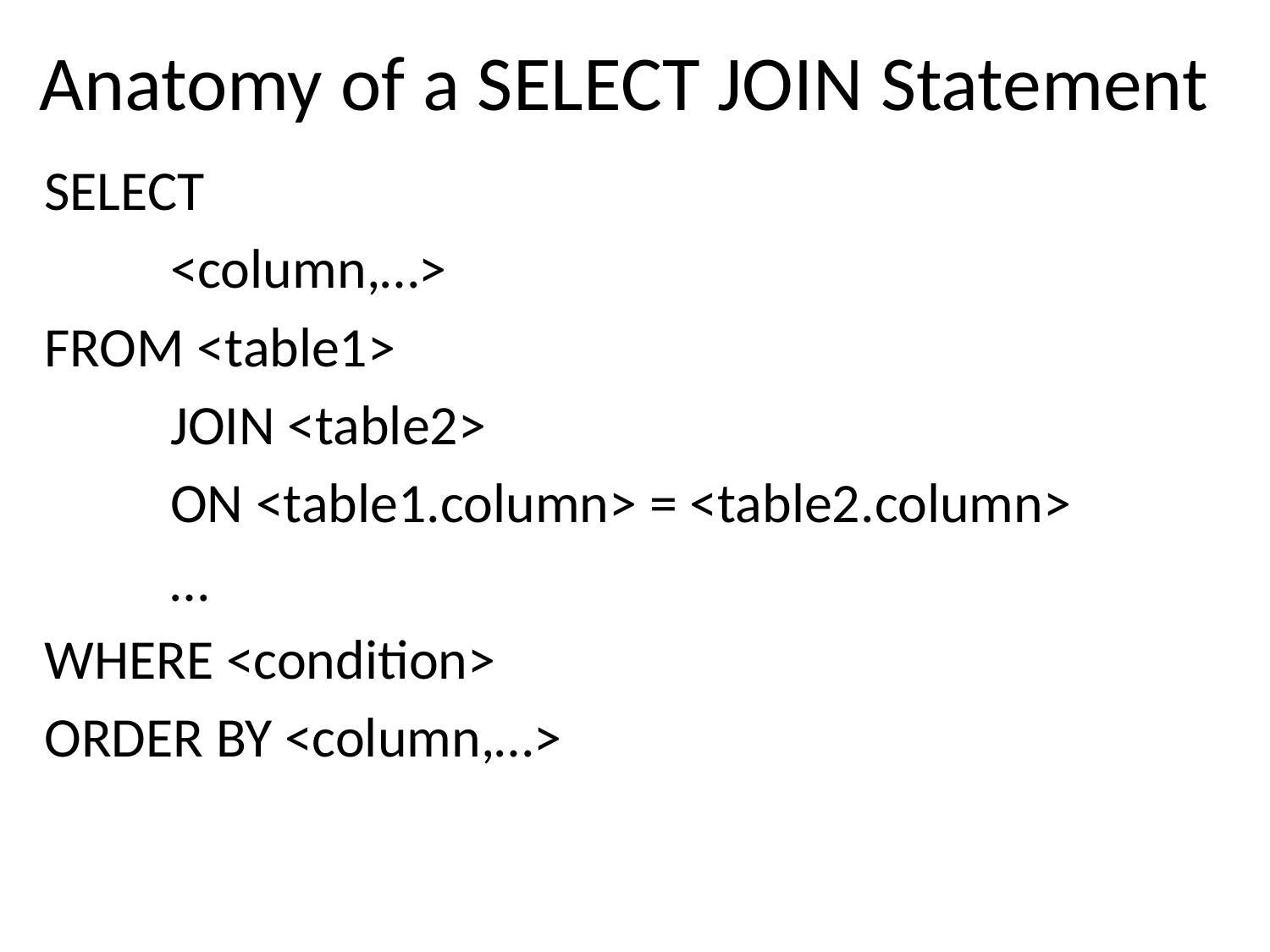

# Anatomy of a SELECT JOIN Statement
SELECT
	<column,…>
FROM <table1>
	JOIN <table2>
		ON <table1.column> = <table2.column>
	…
WHERE <condition>
ORDER BY <column,…>